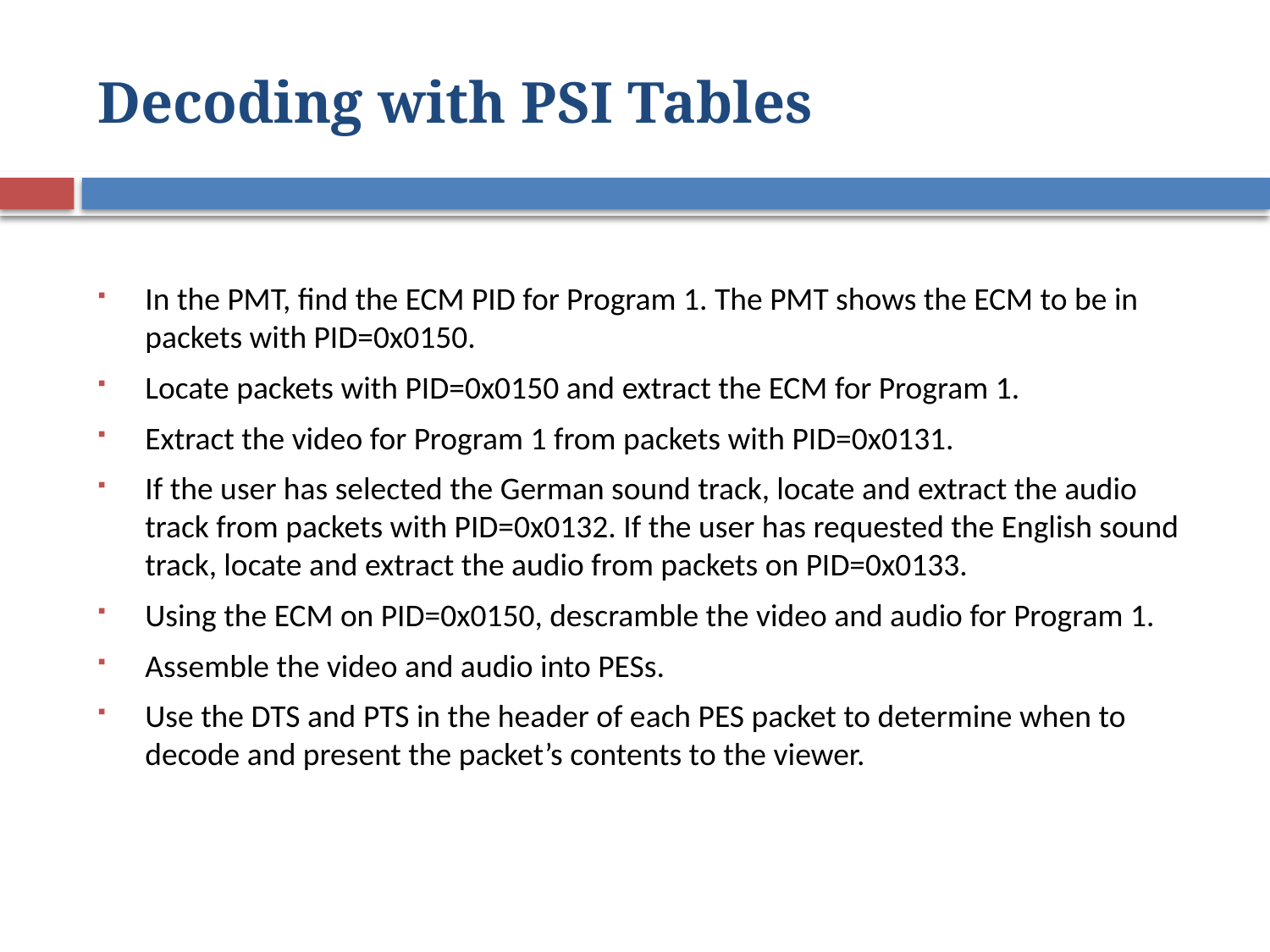

# Decoding with PSI Tables

In the PMT, find the ECM PID for Program 1. The PMT shows the ECM to be in packets with PID=0x0150.
Locate packets with PID=0x0150 and extract the ECM for Program 1.
Extract the video for Program 1 from packets with PID=0x0131.
If the user has selected the German sound track, locate and extract the audio track from packets with PID=0x0132. If the user has requested the English sound track, locate and extract the audio from packets on PID=0x0133.
Using the ECM on PID=0x0150, descramble the video and audio for Program 1.
Assemble the video and audio into PESs.
Use the DTS and PTS in the header of each PES packet to determine when to decode and present the packet’s contents to the viewer.